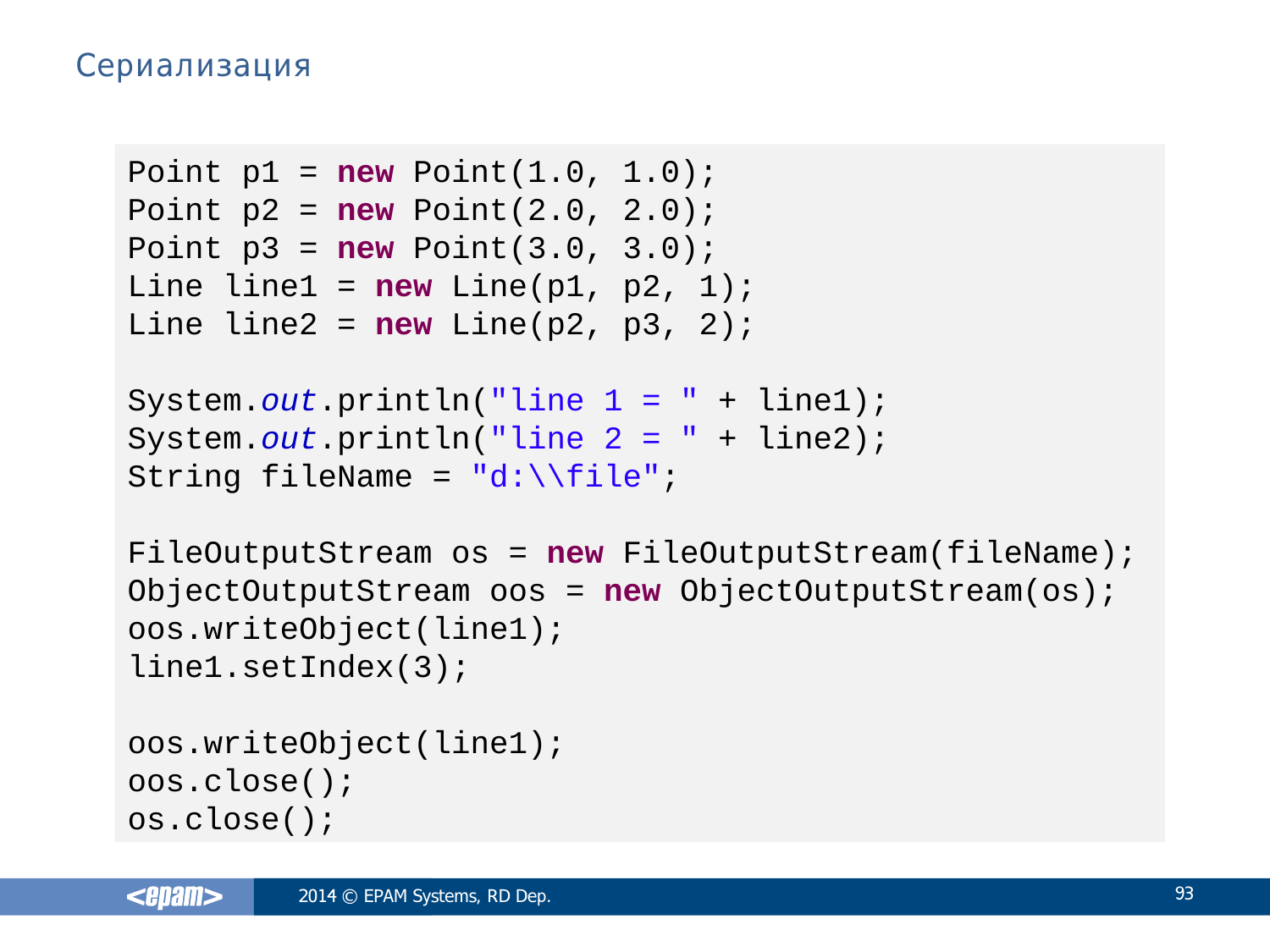

# Сериализация
Point p1 = new Point(1.0, 1.0);
Point p2 = new Point(2.0, 2.0);
Point p3 = new Point(3.0, 3.0);
Line line1 = new Line(p1, p2, 1);
Line line2 = new Line(p2, p3, 2);

System.out.println("line 1 = " + line1);
System.out.println("line 2 = " + line2);
String fileName = "d:\\file";

FileOutputStream os = new FileOutputStream(fileName);
ObjectOutputStream oos = new ObjectOutputStream(os);
oos.writeObject(line1);
line1.setIndex(3);

oos.writeObject(line1);
oos.close();
os.close();
93
2014 © EPAM Systems, RD Dep.